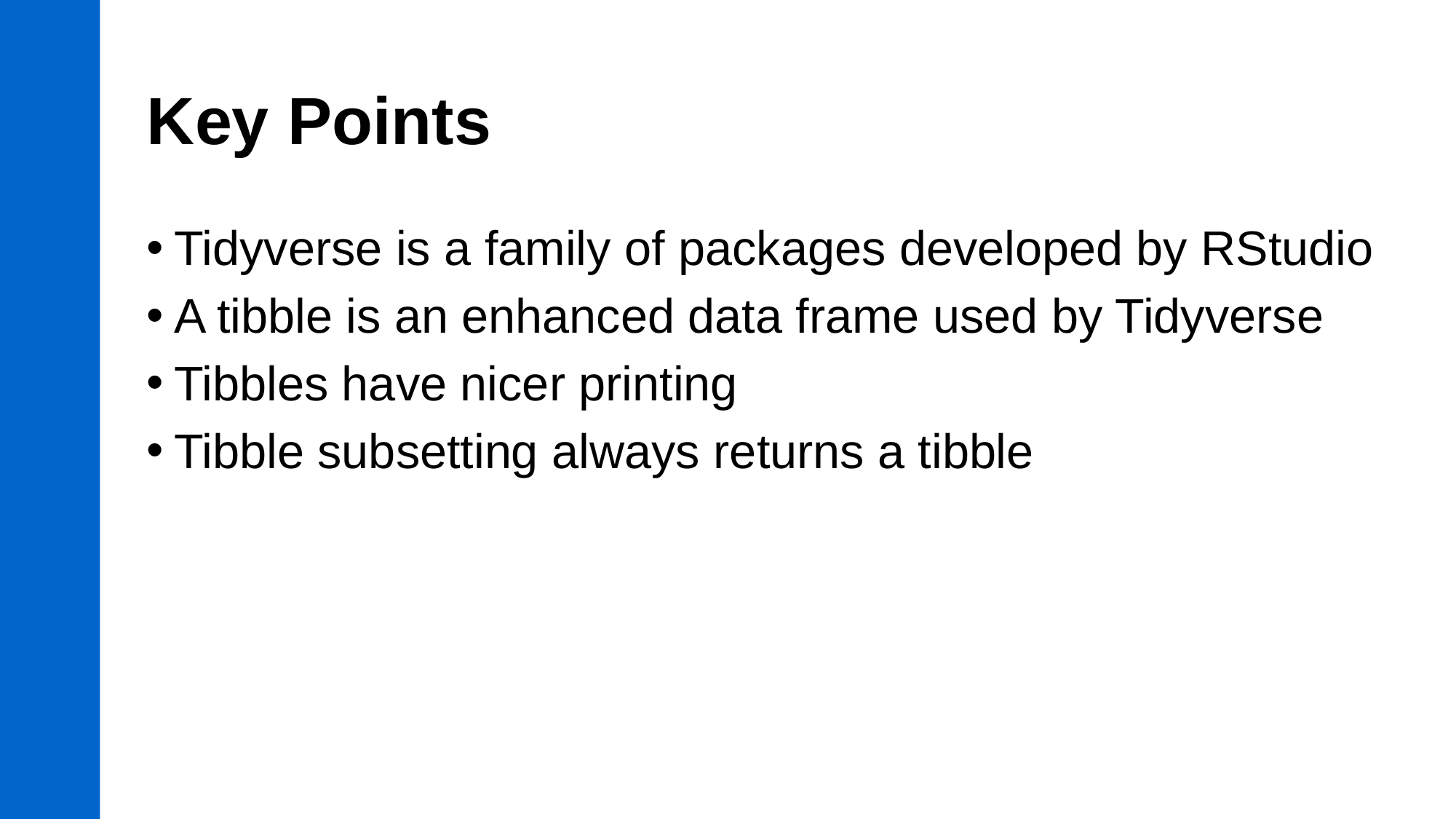

# Key Points
Tidyverse is a family of packages developed by RStudio
A tibble is an enhanced data frame used by Tidyverse
Tibbles have nicer printing
Tibble subsetting always returns a tibble